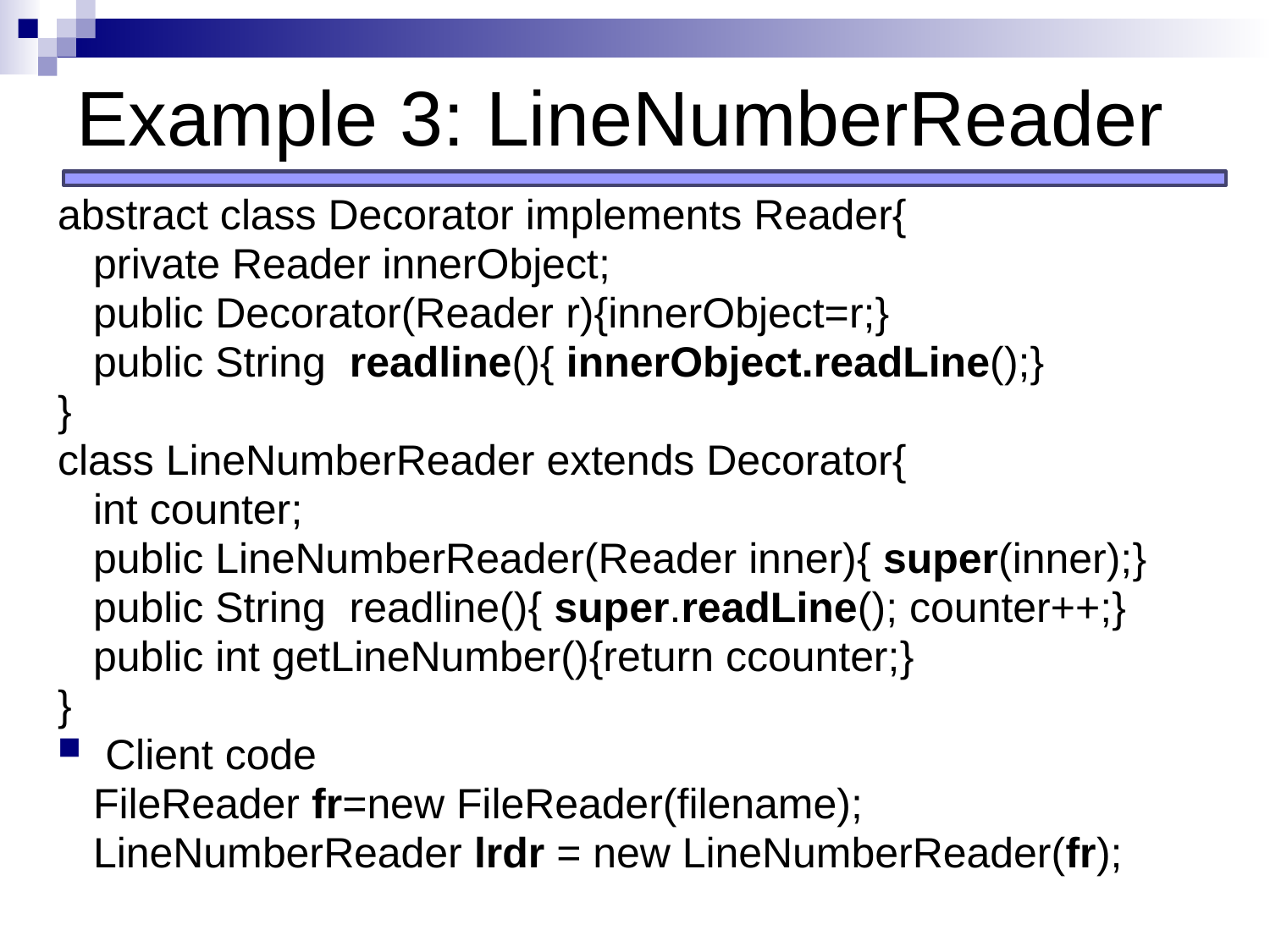

# Example 3: LineNumberReader
abstract class Decorator implements Reader{
   private Reader innerObject;
   public Decorator(Reader r){innerObject=r;}
   public String  readline(){ innerObject.readLine();}
}
class LineNumberReader extends Decorator{
   int counter;
   public LineNumberReader(Reader inner){ super(inner);}
   public String  readline(){ super.readLine(); counter++;}
   public int getLineNumber(){return ccounter;}
}
Client code
   FileReader fr=new FileReader(filename);
   LineNumberReader lrdr = new LineNumberReader(fr);